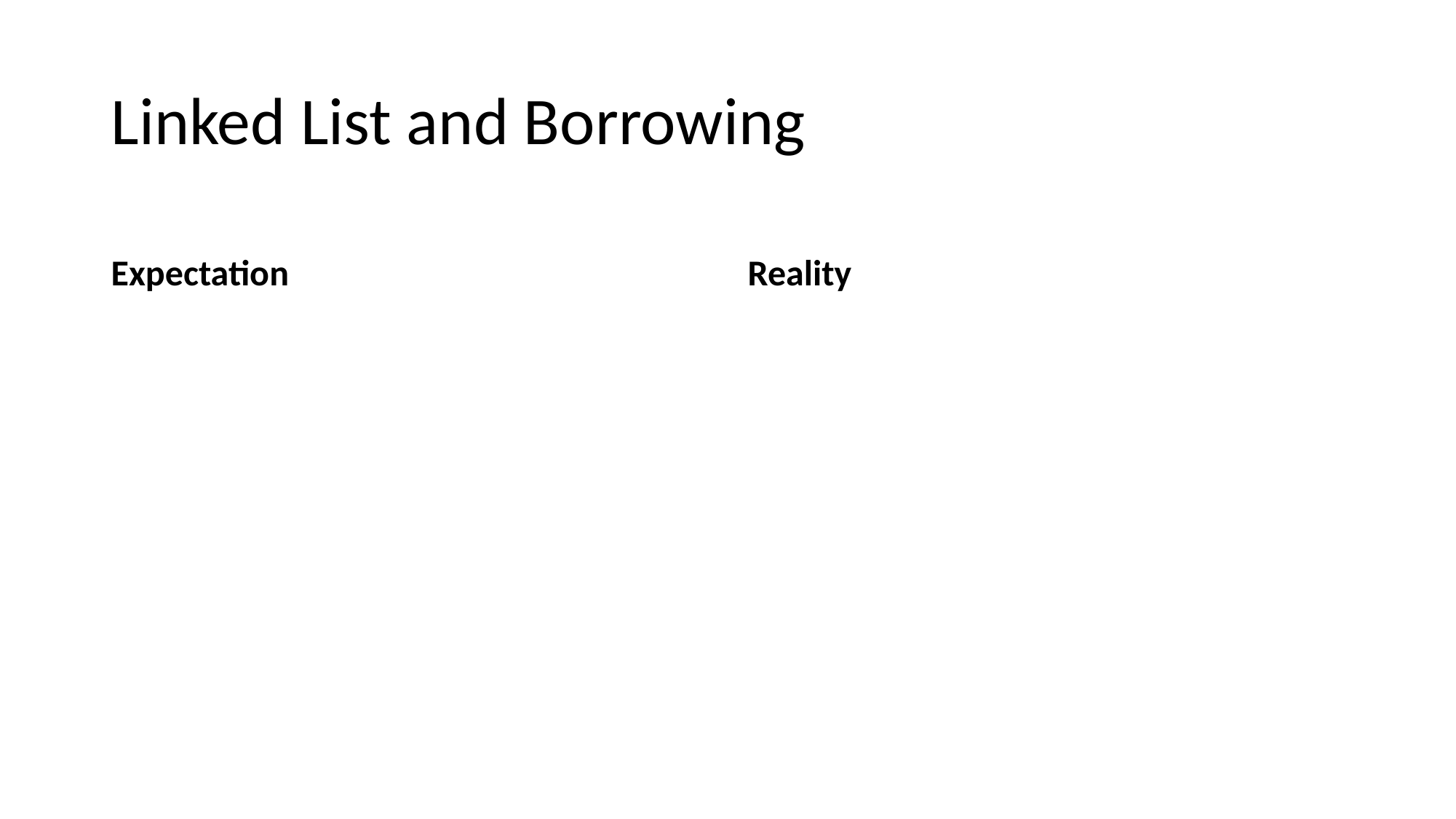

# Linked List and Borrowing
Expectation
Reality